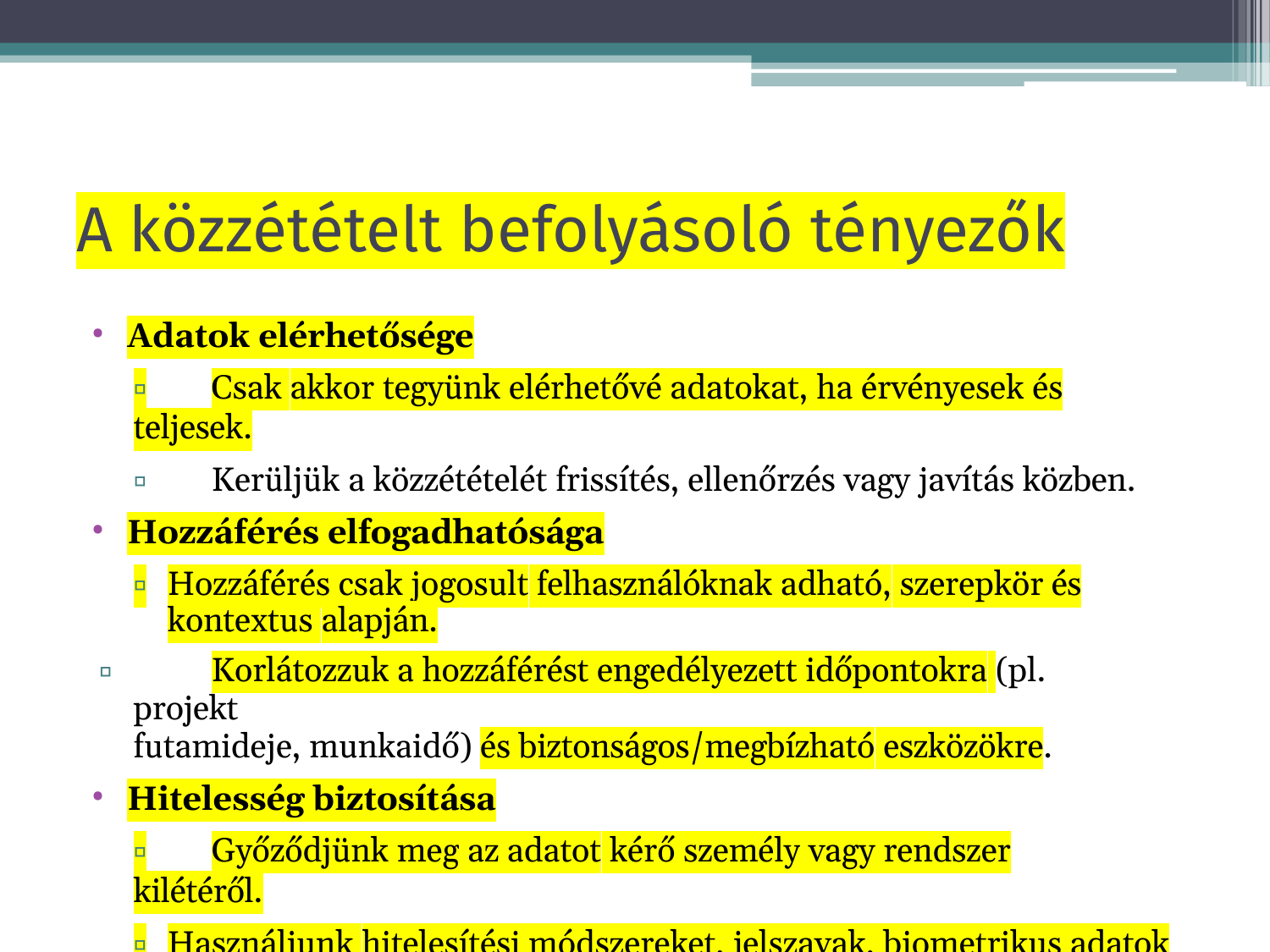

# A közzétételt befolyásoló tényezők
Adatok elérhetősége
▫	Csak akkor tegyünk elérhetővé adatokat, ha érvényesek és teljesek.
▫	Kerüljük a közzétételét frissítés, ellenőrzés vagy javítás közben.
Hozzáférés elfogadhatósága
▫	Hozzáférés csak jogosult felhasználóknak adható, szerepkör és kontextus alapján.
▫	Korlátozzuk a hozzáférést engedélyezett időpontokra (pl. projekt
futamideje, munkaidő) és biztonságos/megbízható eszközökre.
Hitelesség biztosítása
▫	Győződjünk meg az adatot kérő személy vagy rendszer kilétéről.
▫	Használjunk hitelesítési módszereket, jelszavak, biometrikus adatok vagy digitális tanúsítványok.